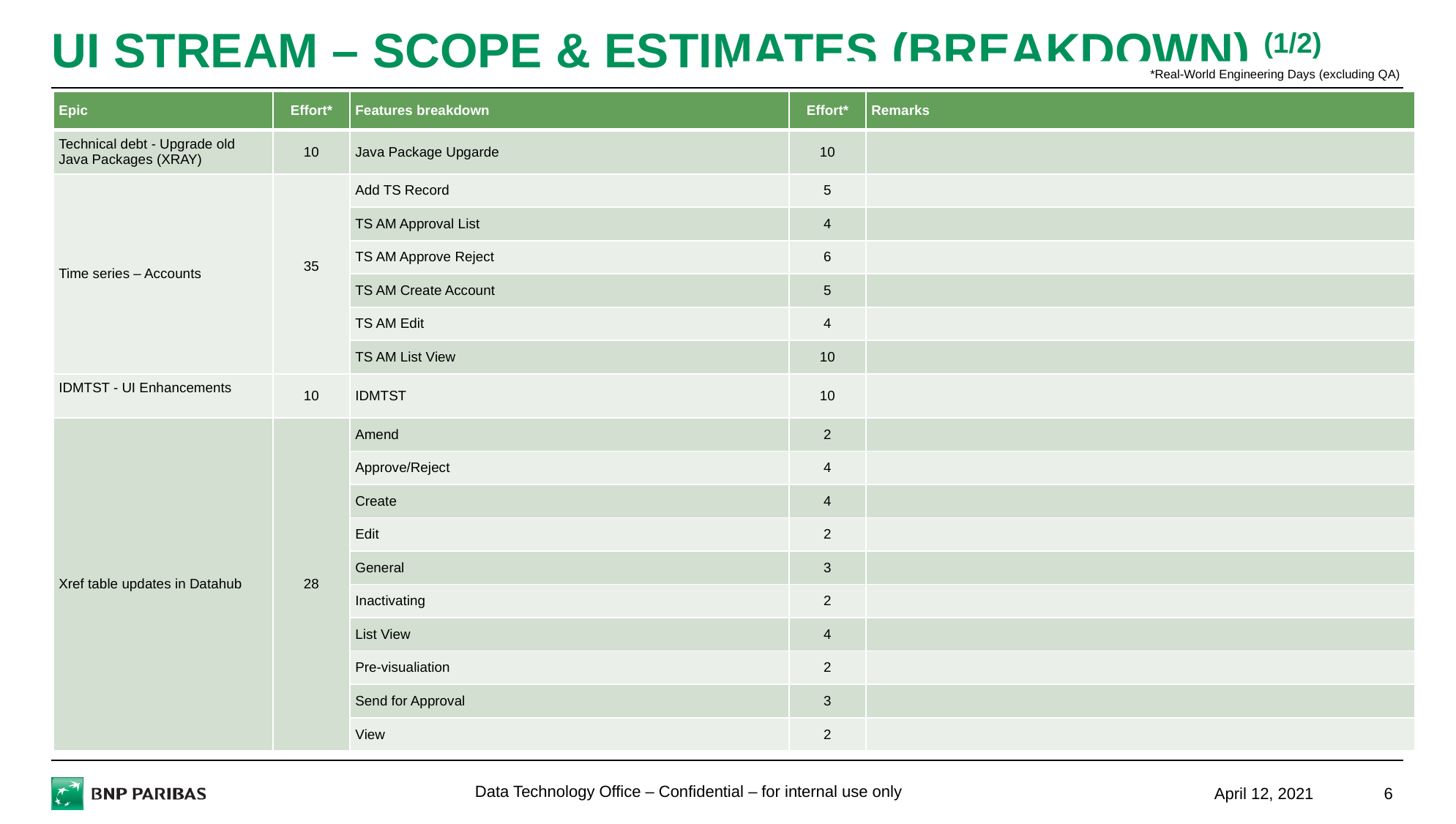

# UI STREAM – Scope & ESTIMATES (breakdown) (1/2)
*Real-World Engineering Days (excluding QA)
| Epic | Effort\* | Features breakdown | Effort\* | Remarks |
| --- | --- | --- | --- | --- |
| Technical debt - Upgrade old Java Packages (XRAY) | 10 | Java Package Upgarde | 10 |  |
| Time series – Accounts | 35 | Add TS Record | 5 |  |
|  |  | TS AM Approval List | 4 |  |
|  |  | TS AM Approve Reject | 6 |  |
|  |  | TS AM Create Account | 5 |  |
|  |  | TS AM Edit | 4 |  |
|  |  | TS AM List View | 10 |  |
| IDMTST - UI Enhancements | 10 | IDMTST | 10 |  |
| Xref table updates in Datahub | 28 | Amend | 2 |  |
|  |  | Approve/Reject | 4 |  |
|  |  | Create | 4 |  |
|  |  | Edit | 2 |  |
|  |  | General | 3 |  |
|  |  | Inactivating | 2 |  |
|  |  | List View | 4 |  |
|  |  | Pre-visualiation | 2 |  |
|  |  | Send for Approval | 3 |  |
|  |  | View | 2 |  |
April 12, 2021
6